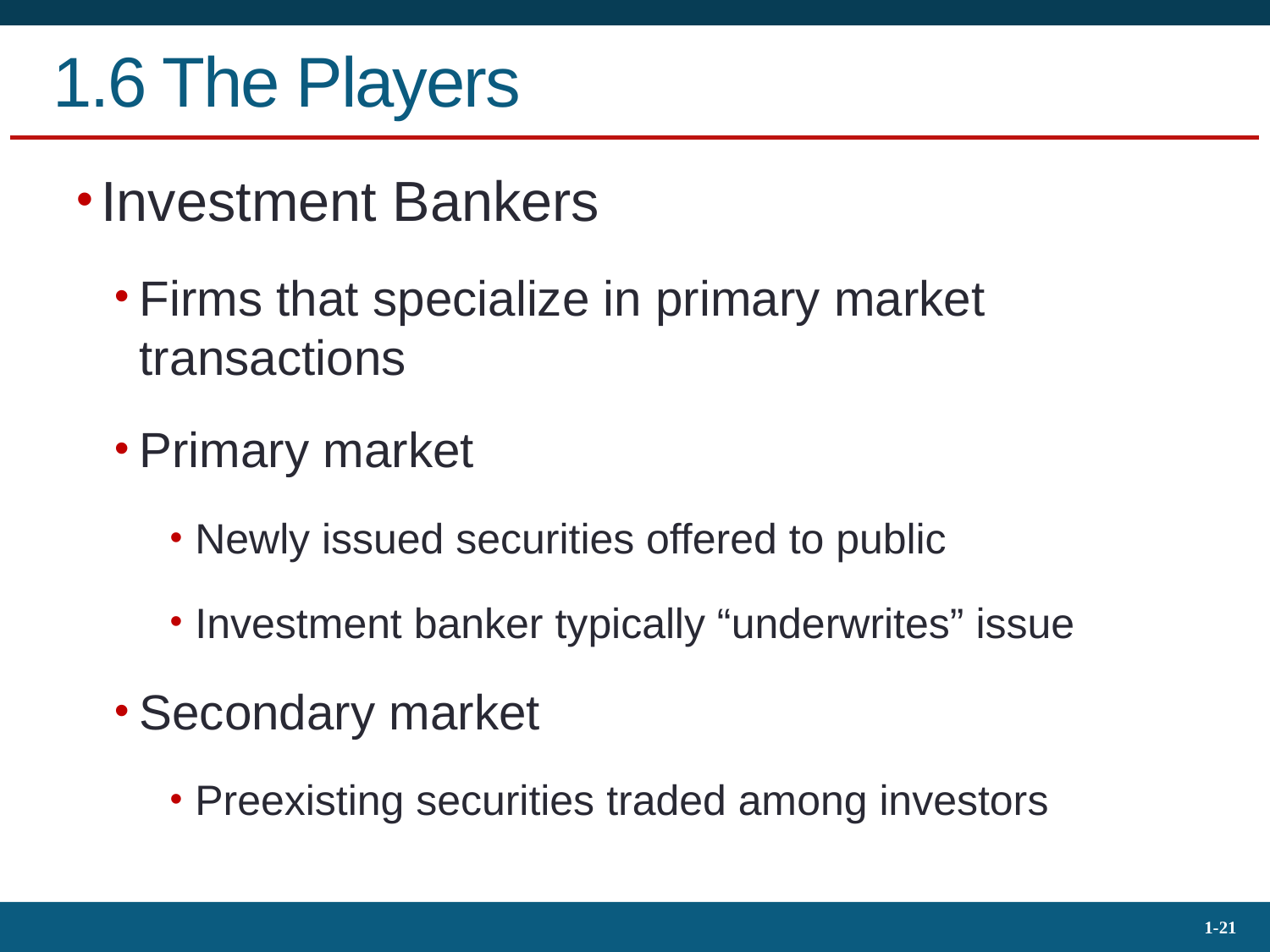

# 1.6 The Players
Investment Bankers
Firms that specialize in primary market transactions
Primary market
Newly issued securities offered to public
Investment banker typically “underwrites” issue
Secondary market
Preexisting securities traded among investors